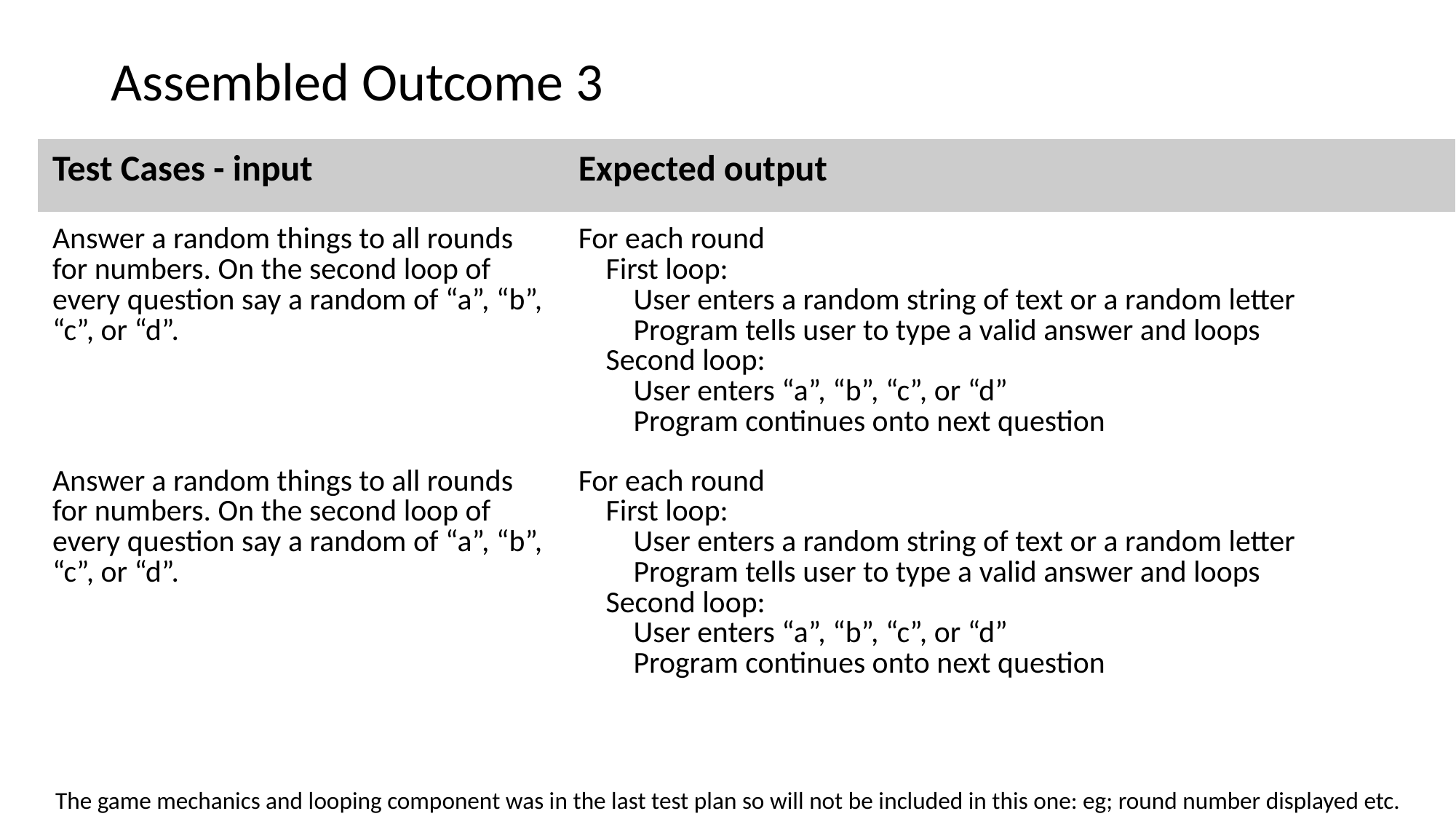

# Assembled Outcome 3
| Test Cases - input | Expected output |
| --- | --- |
| Answer a random things to all rounds for numbers. On the second loop of every question say a random of “a”, “b”, “c”, or “d”. | For each round First loop: User enters a random string of text or a random letter Program tells user to type a valid answer and loops Second loop: User enters “a”, “b”, “c”, or “d” Program continues onto next question |
| Answer a random things to all rounds for numbers. On the second loop of every question say a random of “a”, “b”, “c”, or “d”. | For each round First loop: User enters a random string of text or a random letter Program tells user to type a valid answer and loops Second loop: User enters “a”, “b”, “c”, or “d” Program continues onto next question |
The game mechanics and looping component was in the last test plan so will not be included in this one: eg; round number displayed etc.